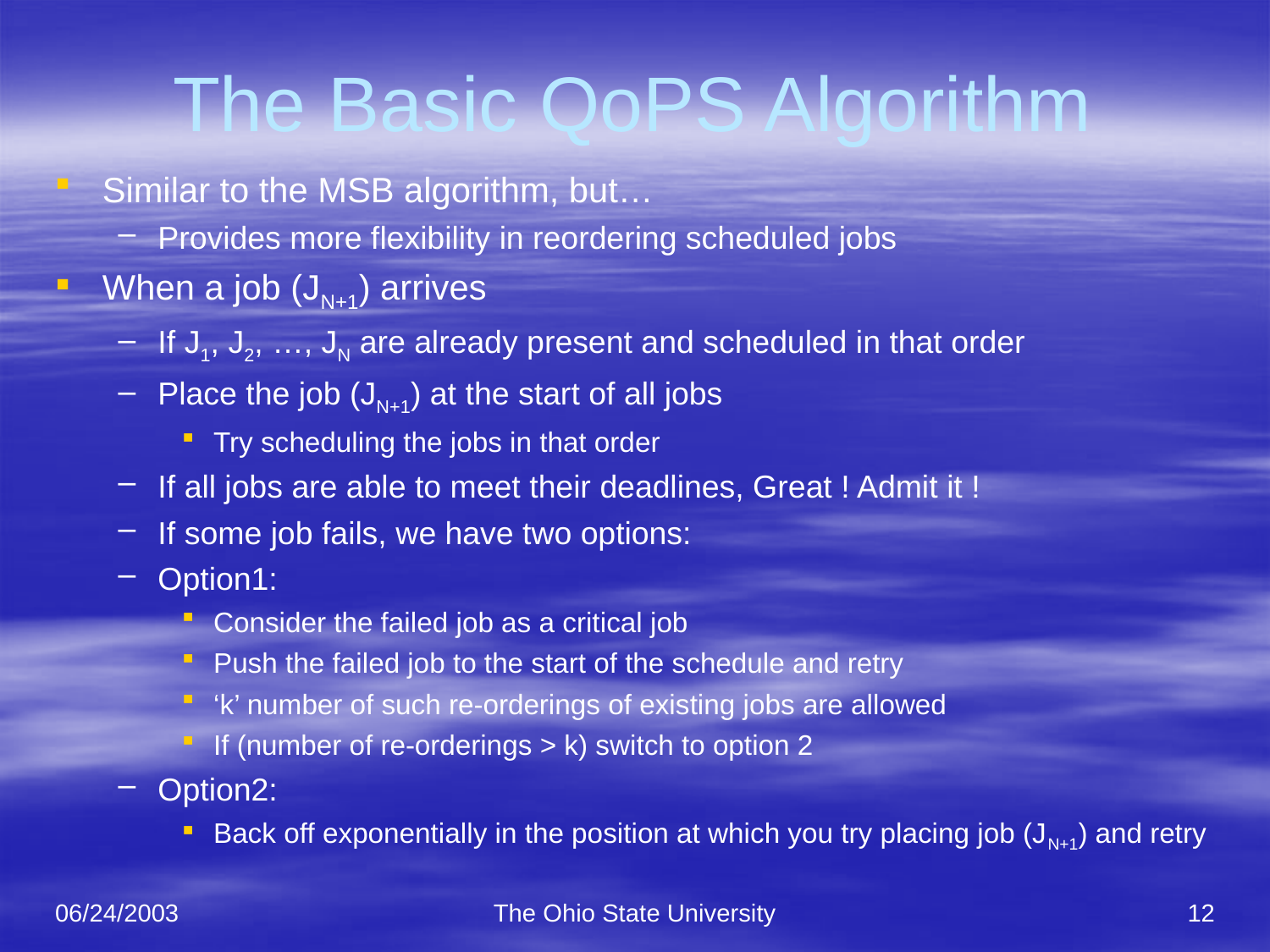

# The Basic QoPS Algorithm
Similar to the MSB algorithm, but…
Provides more flexibility in reordering scheduled jobs
When a job (JN+1) arrives
If J1, J2, …, JN are already present and scheduled in that order
Place the job (JN+1) at the start of all jobs
Try scheduling the jobs in that order
If all jobs are able to meet their deadlines, Great ! Admit it !
If some job fails, we have two options:
Option1:
Consider the failed job as a critical job
Push the failed job to the start of the schedule and retry
‘k’ number of such re-orderings of existing jobs are allowed
If (number of re-orderings > k) switch to option 2
Option2:
Back off exponentially in the position at which you try placing job (JN+1) and retry
06/24/2003
The Ohio State University
12